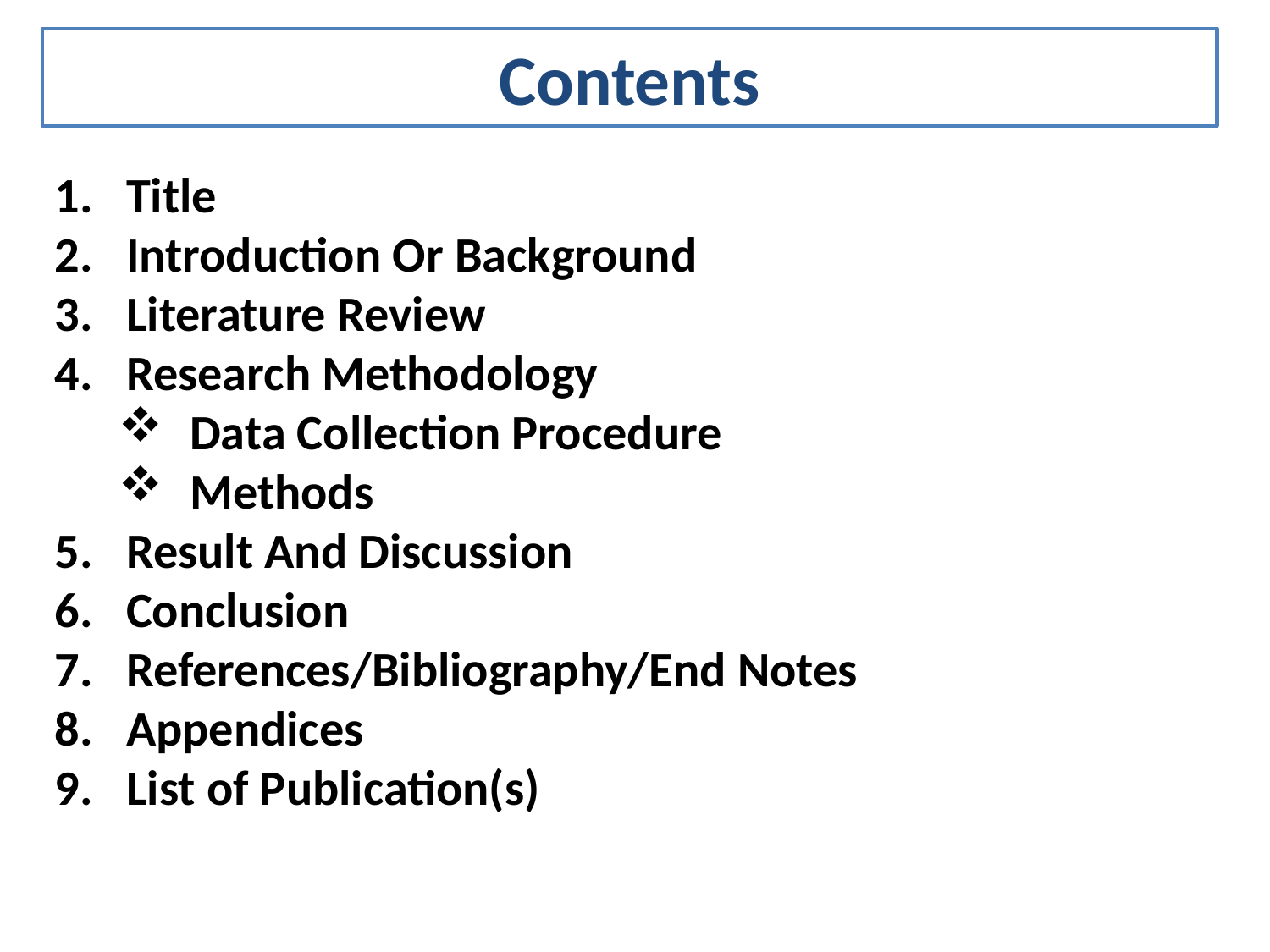

Contents
Title
Introduction Or Background
Literature Review
Research Methodology
Data Collection Procedure
Methods
Result And Discussion
Conclusion
References/Bibliography/End Notes
Appendices
List of Publication(s)